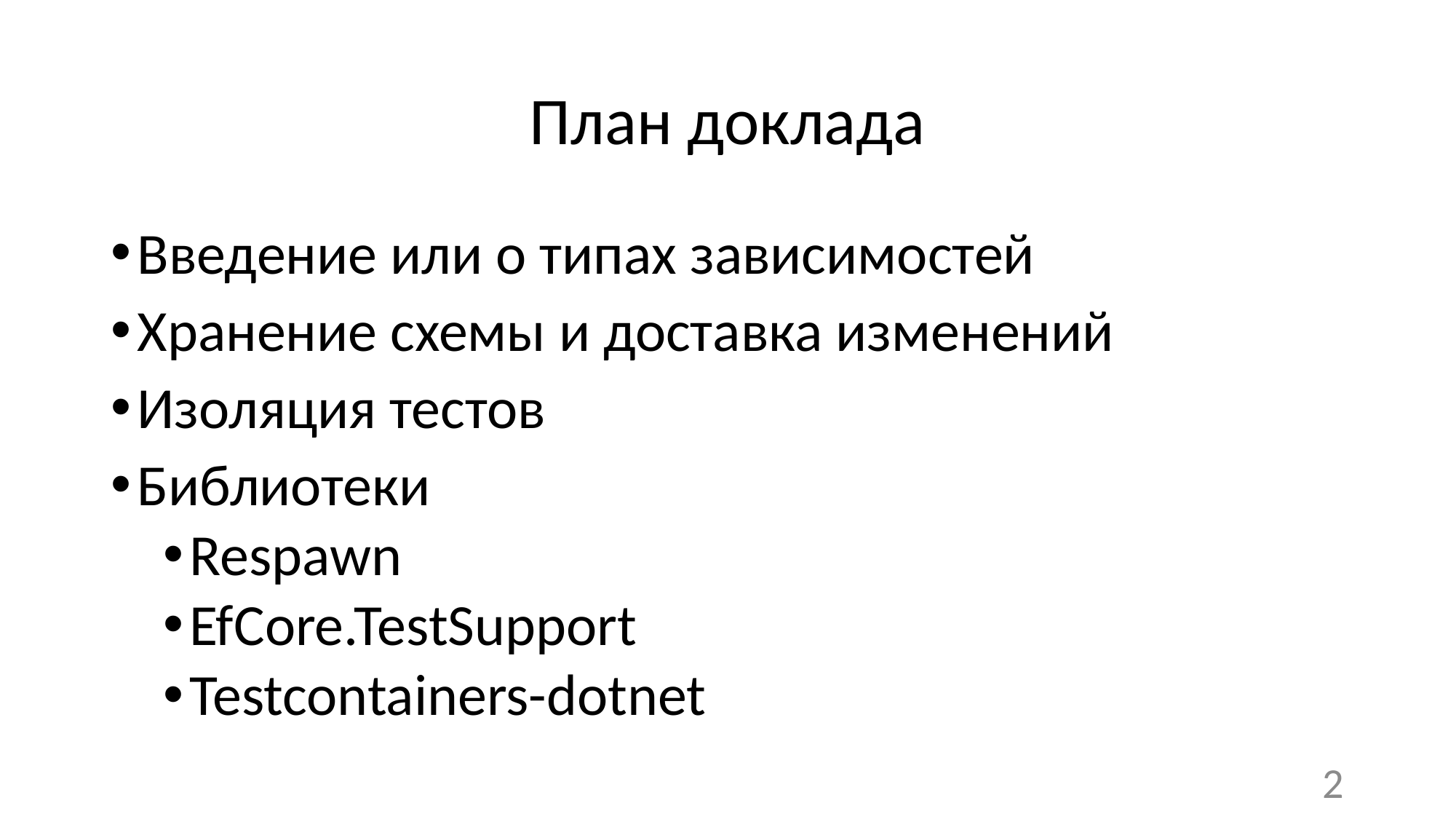

# План доклада
Введение или о типах зависимостей
Хранение схемы и доставка изменений
Изоляция тестов
Библиотеки
Respawn
EfCore.TestSupport
Testcontainers-dotnet

2